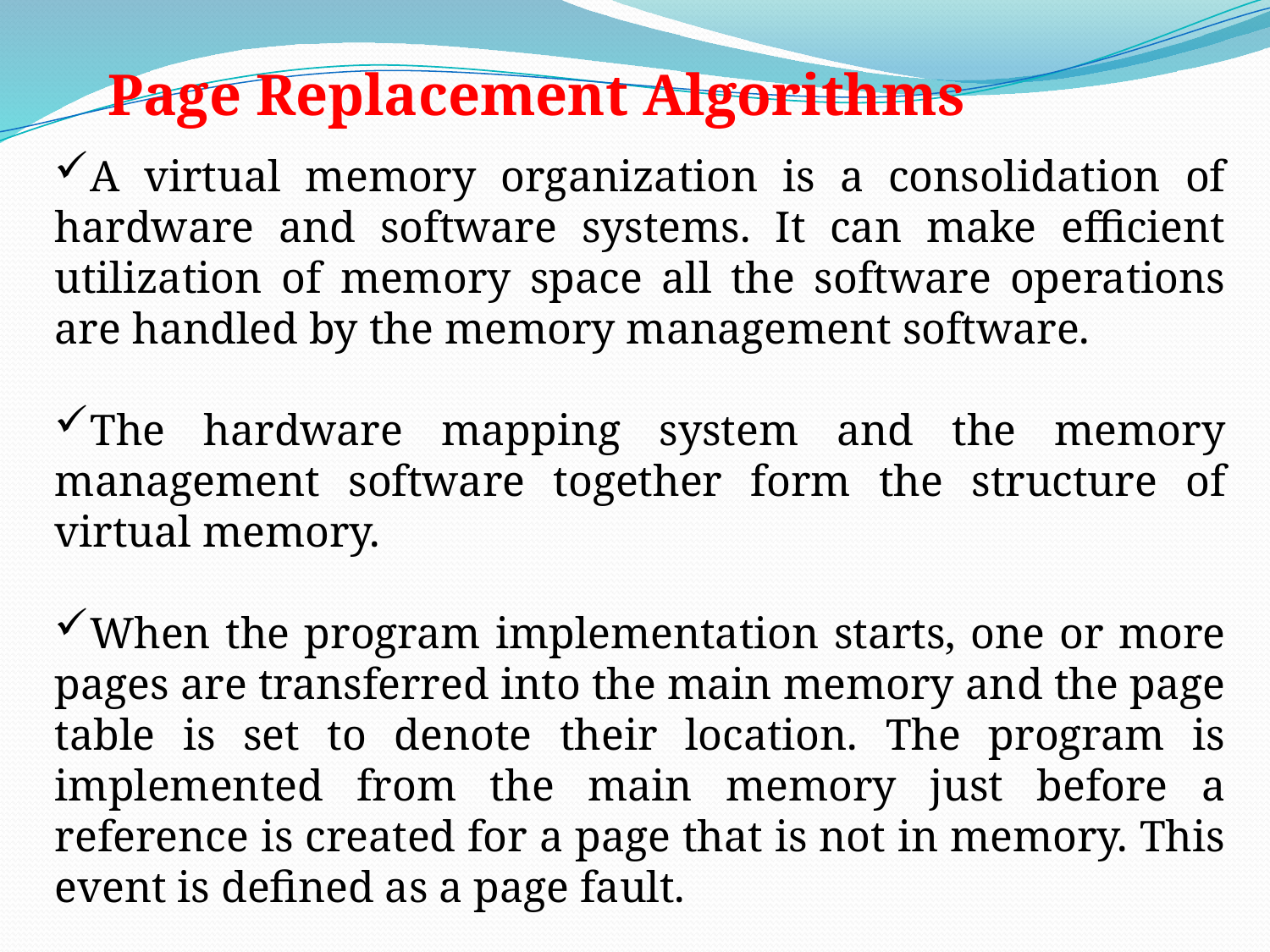

Page Replacement Algorithms
A virtual memory organization is a consolidation of hardware and software systems. It can make efficient utilization of memory space all the software operations are handled by the memory management software.

The hardware mapping system and the memory management software together form the structure of virtual memory.

When the program implementation starts, one or more pages are transferred into the main memory and the page table is set to denote their location. The program is implemented from the main memory just before a reference is created for a page that is not in memory. This event is defined as a page fault.